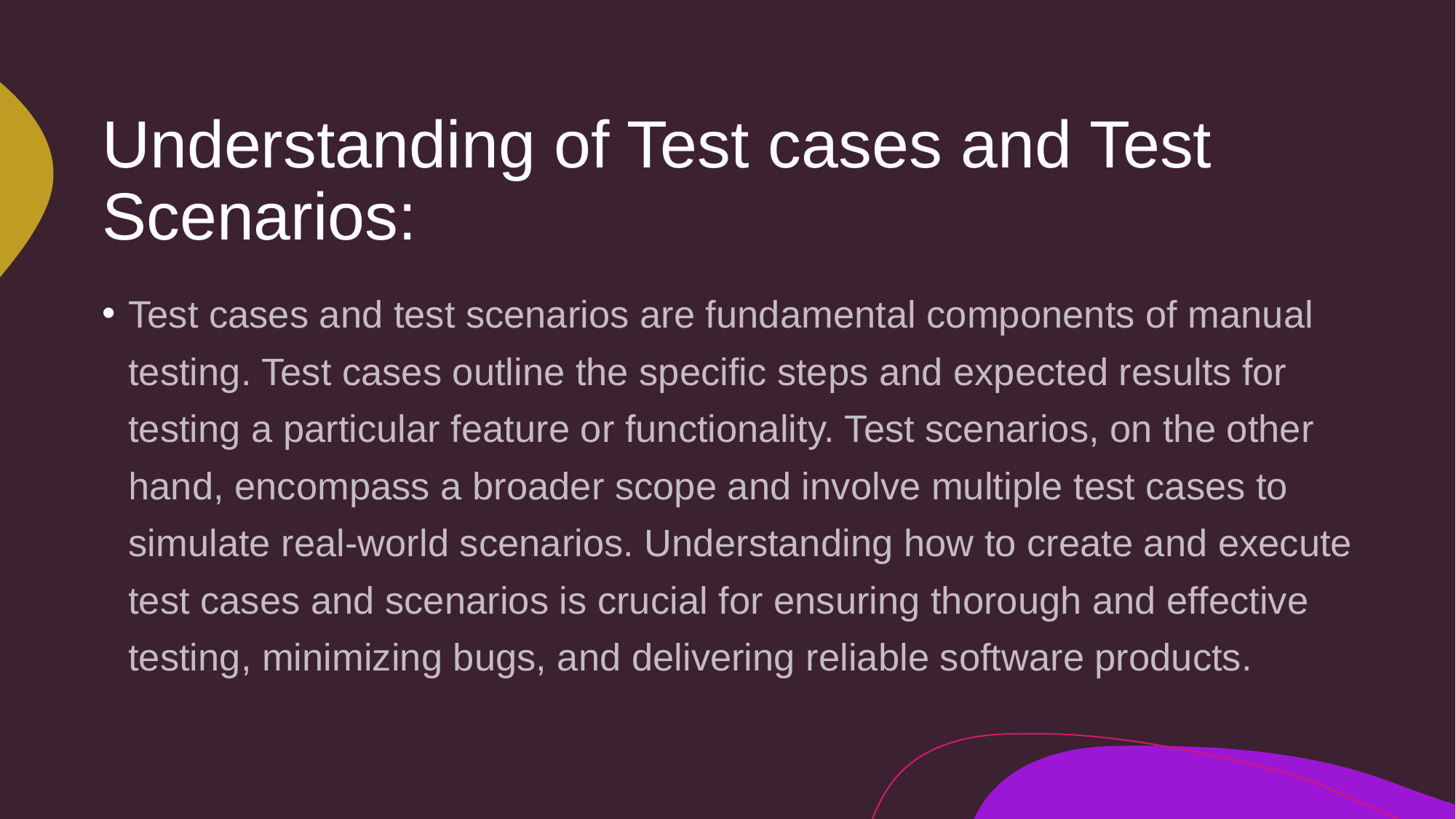

# Understanding of Test cases and Test Scenarios:
Test cases and test scenarios are fundamental components of manual testing. Test cases outline the specific steps and expected results for testing a particular feature or functionality. Test scenarios, on the other hand, encompass a broader scope and involve multiple test cases to simulate real-world scenarios. Understanding how to create and execute test cases and scenarios is crucial for ensuring thorough and effective testing, minimizing bugs, and delivering reliable software products.